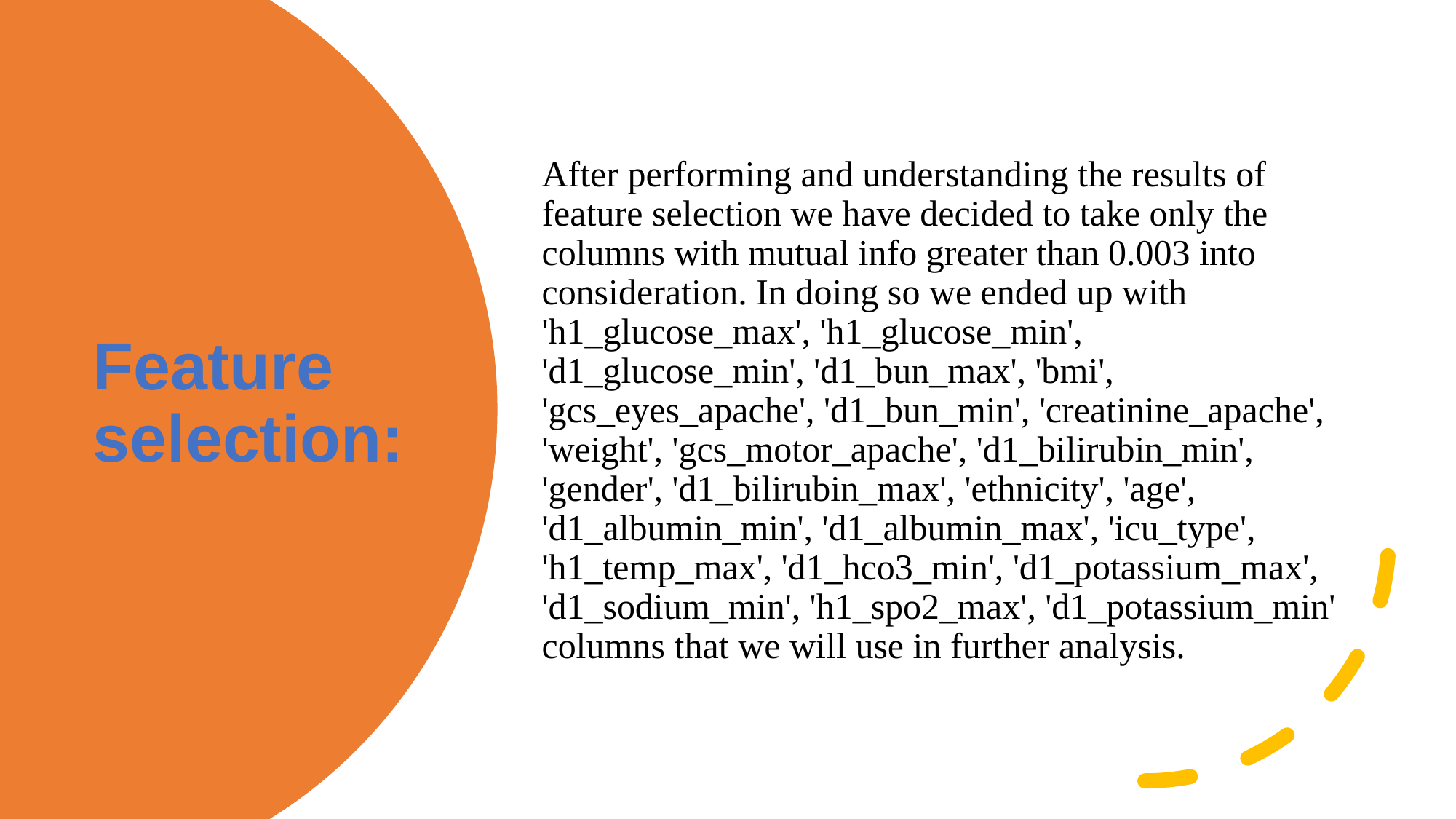

After performing and understanding the results of feature selection we have decided to take only the columns with mutual info greater than 0.003 into consideration. In doing so we ended up with 'h1_glucose_max', 'h1_glucose_min', 'd1_glucose_min', 'd1_bun_max', 'bmi', 'gcs_eyes_apache', 'd1_bun_min', 'creatinine_apache', 'weight', 'gcs_motor_apache', 'd1_bilirubin_min', 'gender', 'd1_bilirubin_max', 'ethnicity', 'age', 'd1_albumin_min', 'd1_albumin_max', 'icu_type', 'h1_temp_max', 'd1_hco3_min', 'd1_potassium_max', 'd1_sodium_min', 'h1_spo2_max', 'd1_potassium_min' columns that we will use in further analysis.
# Feature selection: